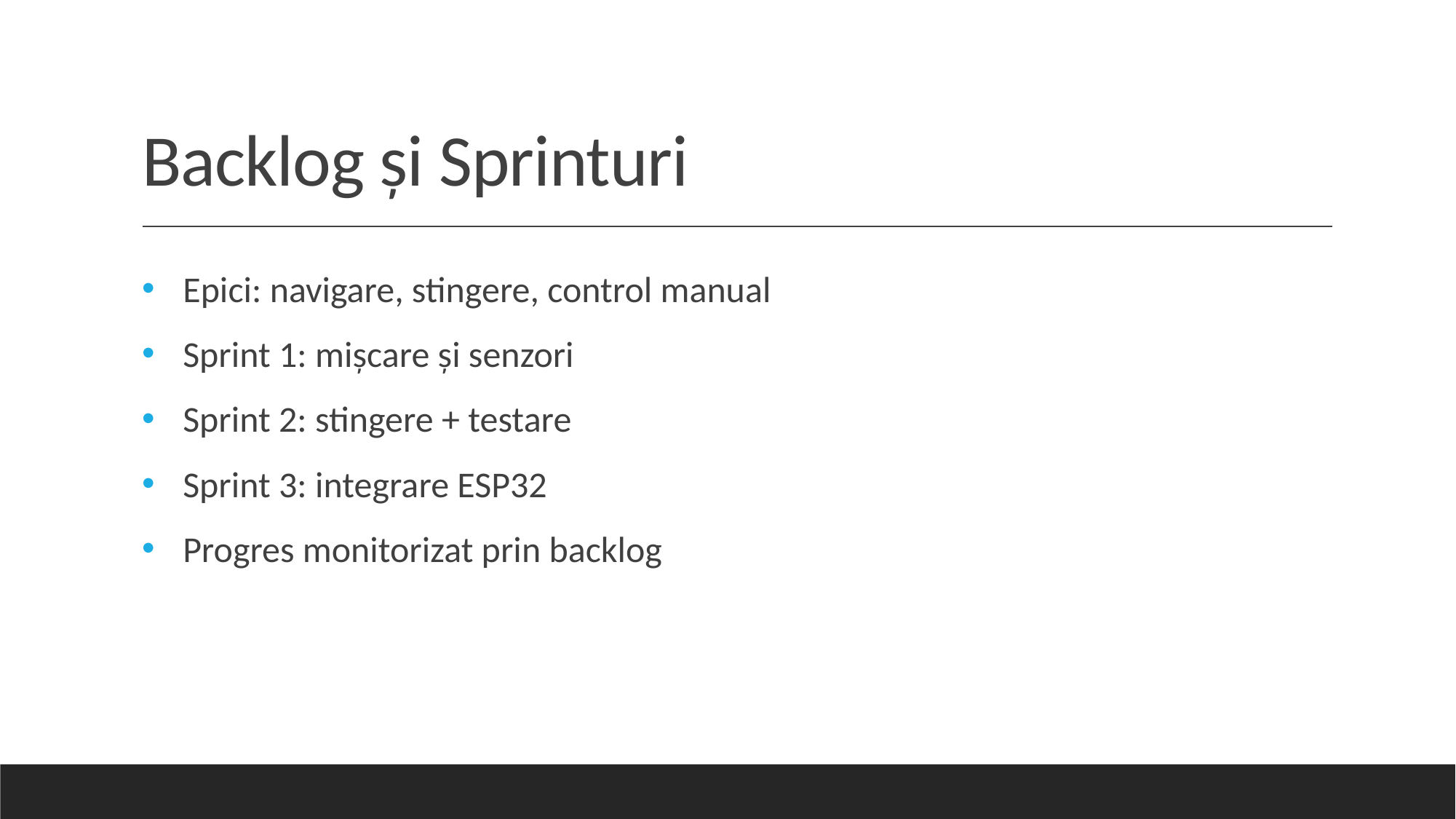

# Backlog și Sprinturi
Epici: navigare, stingere, control manual
Sprint 1: mișcare și senzori
Sprint 2: stingere + testare
Sprint 3: integrare ESP32
Progres monitorizat prin backlog